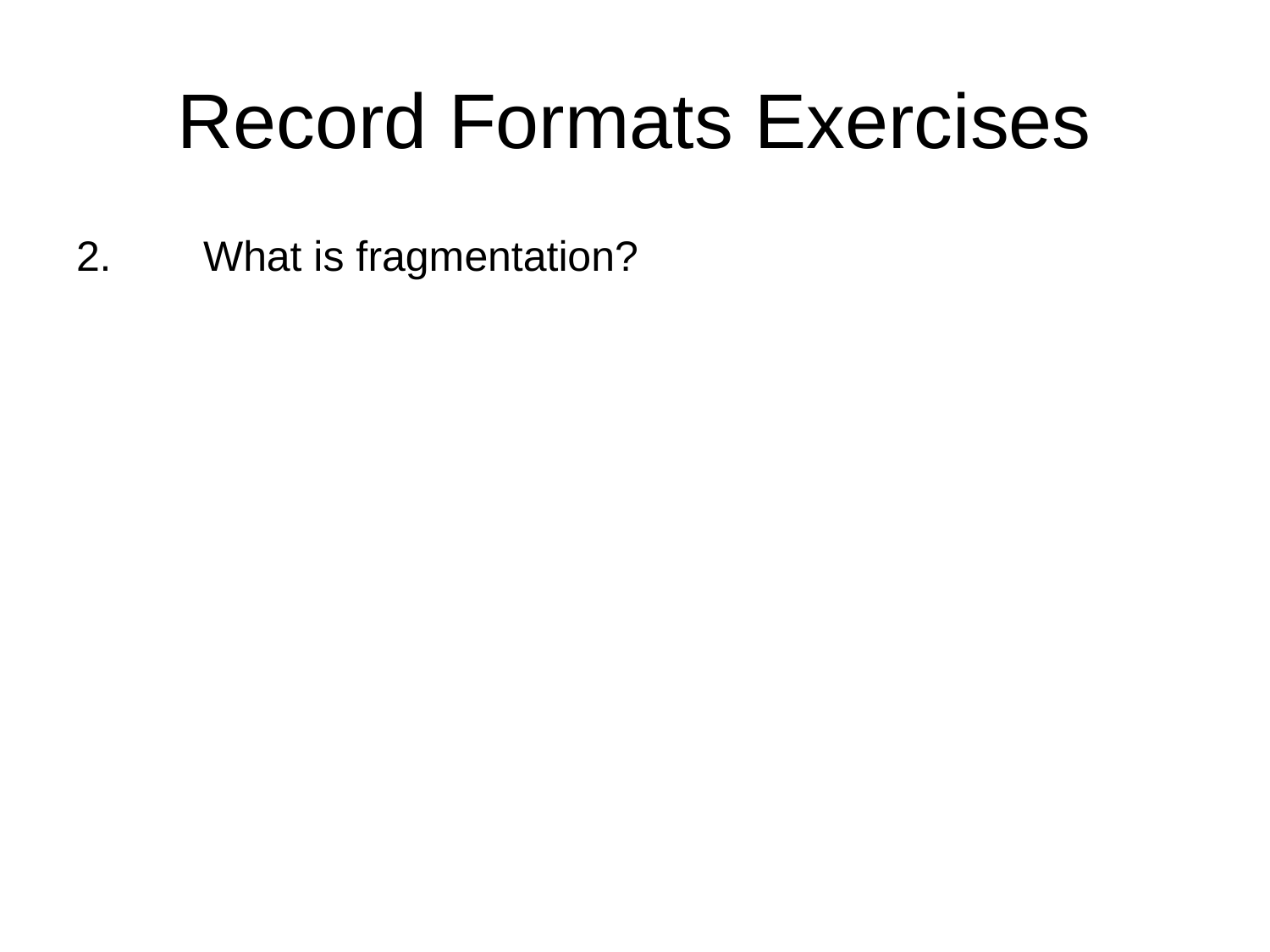

# Record Formats Exercises
2.	What is fragmentation?